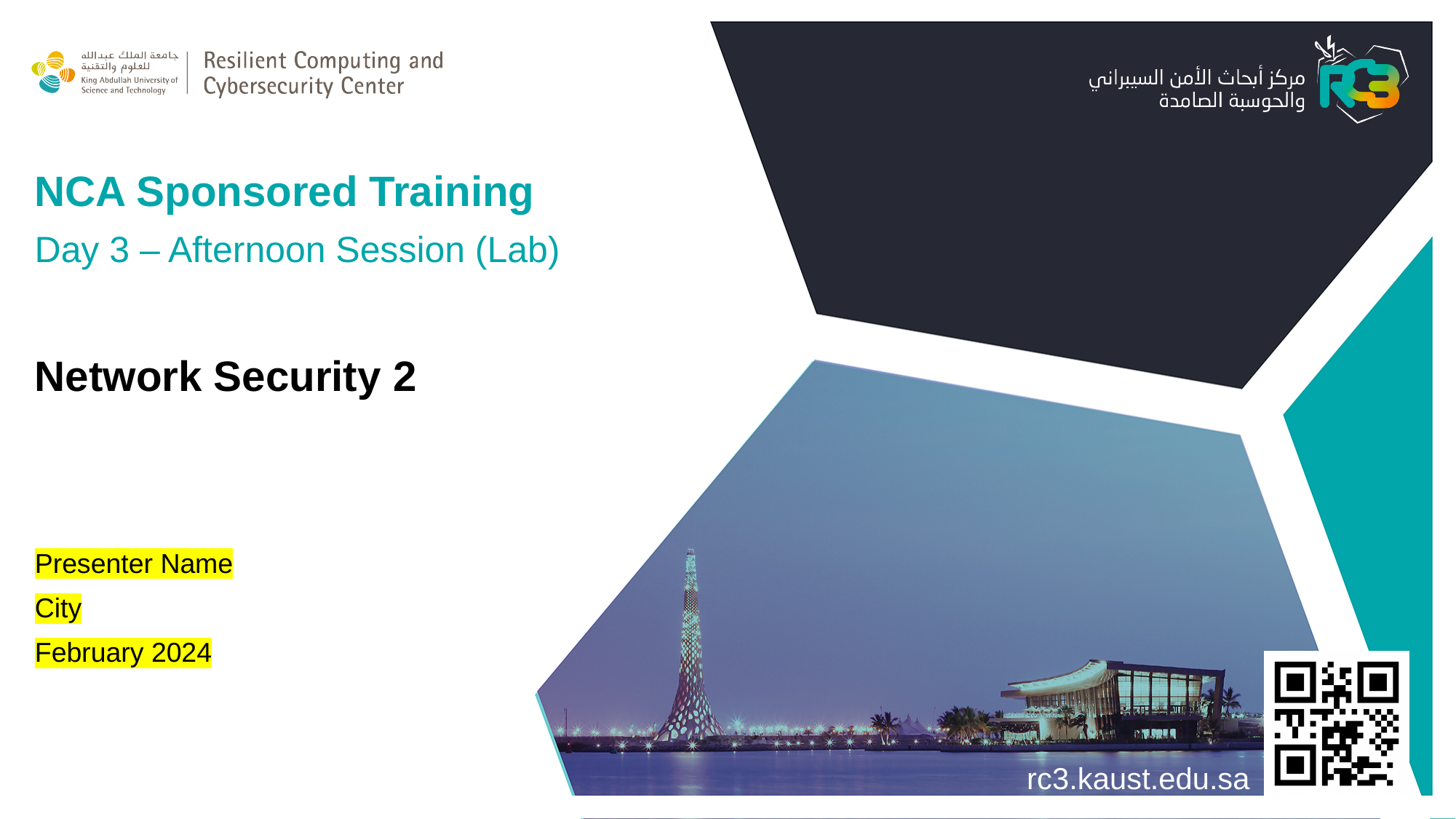

NCA Sponsored Training
Day 3 – Afternoon Session (Lab)
Network Security 2

Presenter Name
City
February 2024